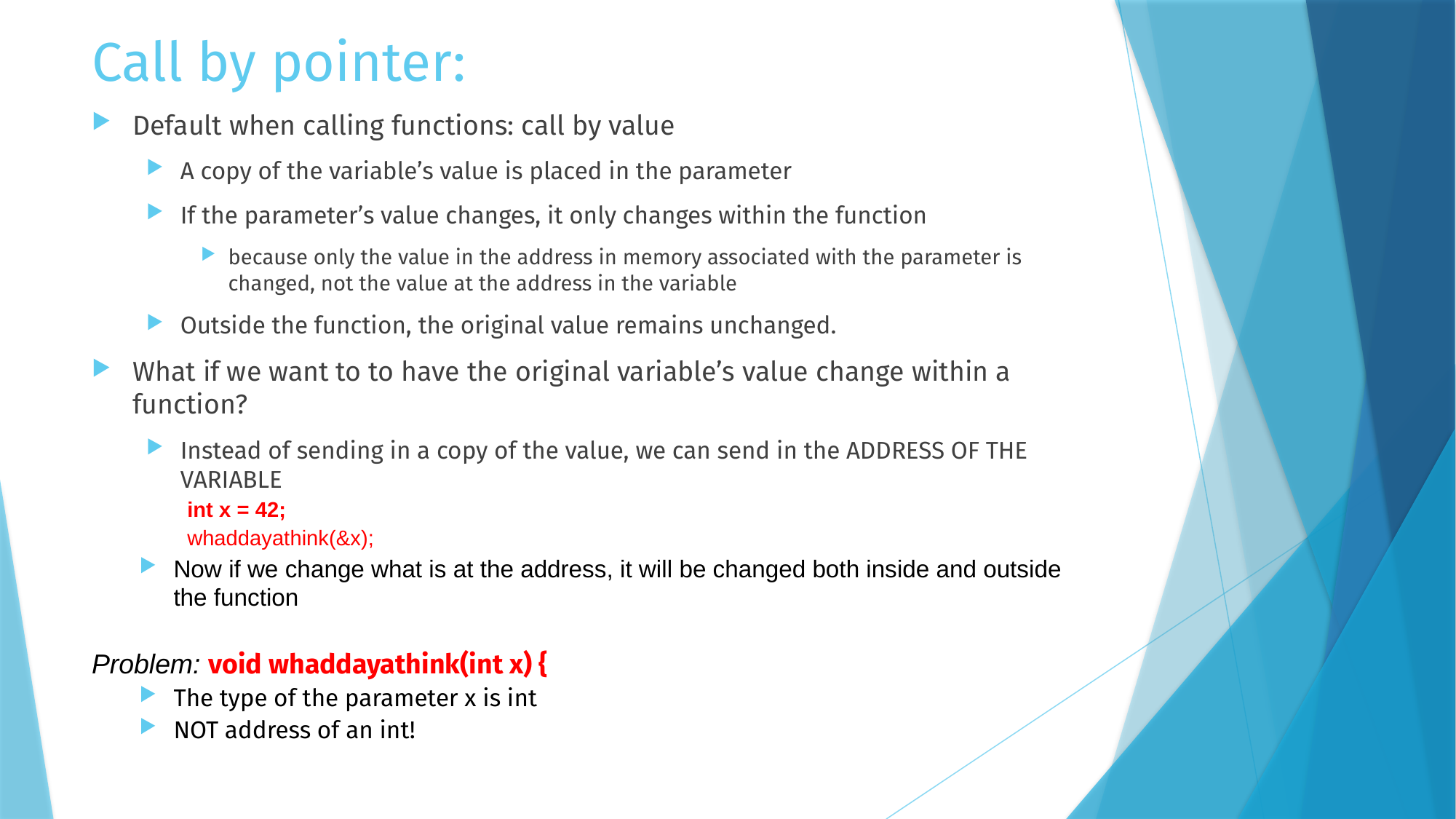

# Call by pointer:
Default when calling functions: call by value
A copy of the variable’s value is placed in the parameter
If the parameter’s value changes, it only changes within the function
because only the value in the address in memory associated with the parameter is changed, not the value at the address in the variable
Outside the function, the original value remains unchanged.
What if we want to to have the original variable’s value change within a function?
Instead of sending in a copy of the value, we can send in the ADDRESS OF THE VARIABLE
int x = 42;
whaddayathink(&x);
Now if we change what is at the address, it will be changed both inside and outside the function

Problem: void whaddayathink(int x) {
The type of the parameter x is int
NOT address of an int!